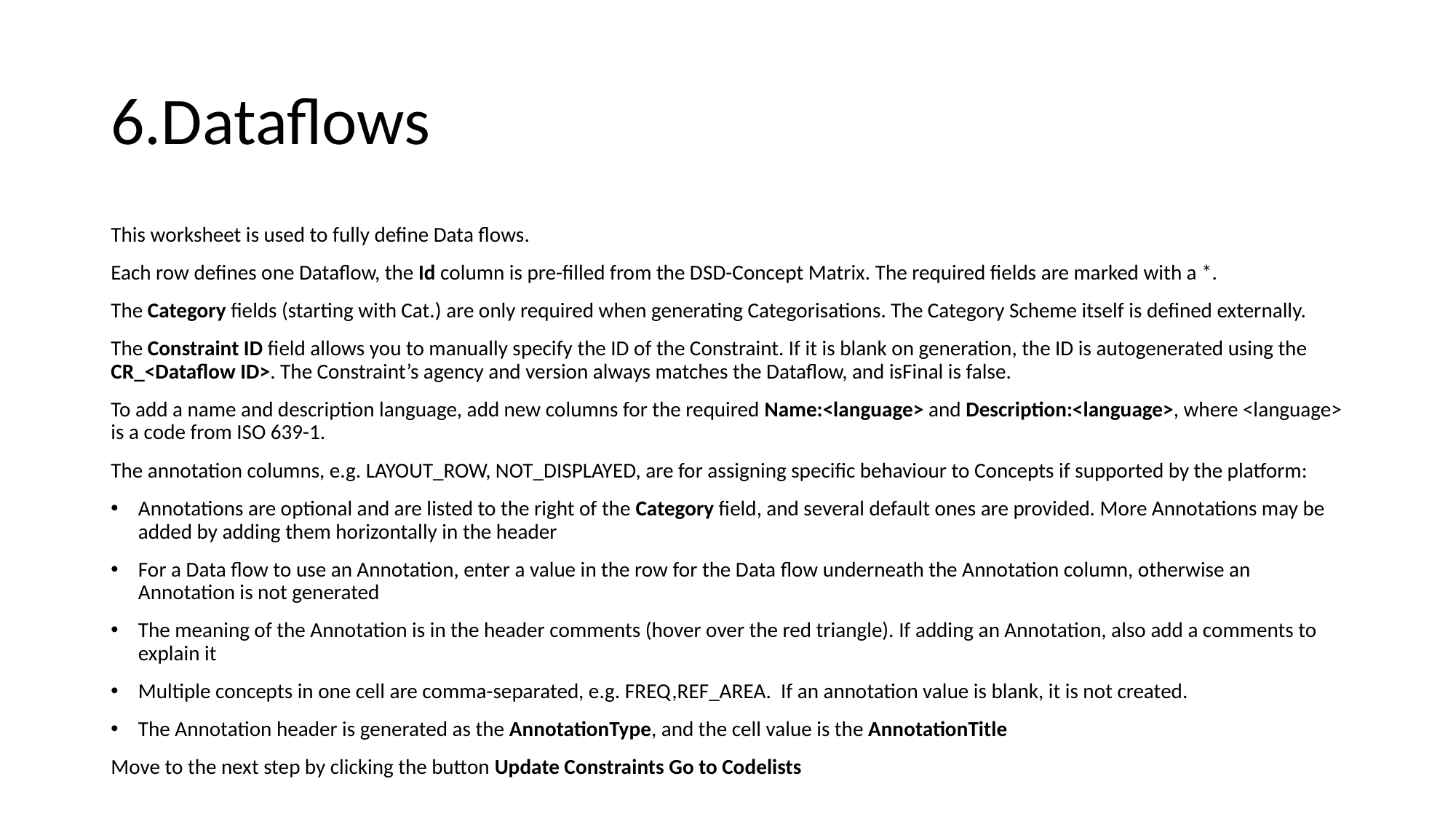

# 6.Dataflows
This worksheet is used to fully define Data flows.
Each row defines one Dataflow, the Id column is pre-filled from the DSD-Concept Matrix. The required fields are marked with a *.
The Category fields (starting with Cat.) are only required when generating Categorisations. The Category Scheme itself is defined externally.
The Constraint ID field allows you to manually specify the ID of the Constraint. If it is blank on generation, the ID is autogenerated using the CR_<Dataflow ID>. The Constraint’s agency and version always matches the Dataflow, and isFinal is false.
To add a name and description language, add new columns for the required Name:<language> and Description:<language>, where <language> is a code from ISO 639-1.
The annotation columns, e.g. LAYOUT_ROW, NOT_DISPLAYED, are for assigning specific behaviour to Concepts if supported by the platform:
Annotations are optional and are listed to the right of the Category field, and several default ones are provided. More Annotations may be added by adding them horizontally in the header
For a Data flow to use an Annotation, enter a value in the row for the Data flow underneath the Annotation column, otherwise an Annotation is not generated
The meaning of the Annotation is in the header comments (hover over the red triangle). If adding an Annotation, also add a comments to explain it
Multiple concepts in one cell are comma-separated, e.g. FREQ,REF_AREA.  If an annotation value is blank, it is not created.
The Annotation header is generated as the AnnotationType, and the cell value is the AnnotationTitle
Move to the next step by clicking the button Update Constraints Go to Codelists